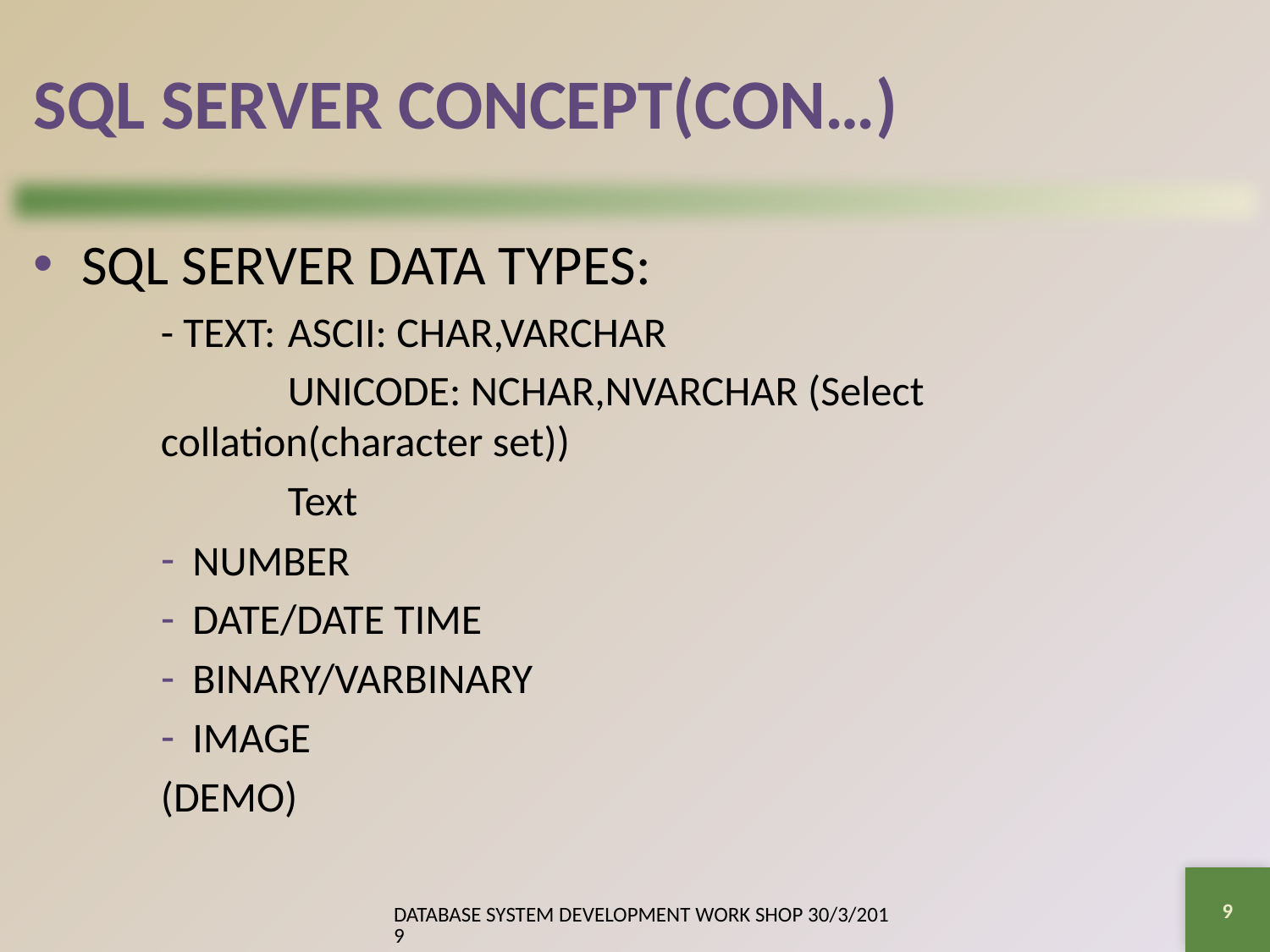

# SQL SERVER CONCEPT(CON…)
SQL SERVER DATA TYPES:
- TEXT: 	ASCII: CHAR,VARCHAR
	UNICODE: NCHAR,NVARCHAR (Select collation(character set))
	Text
NUMBER
DATE/DATE TIME
BINARY/VARBINARY
IMAGE
(DEMO)
9
DATABASE SYSTEM DEVELOPMENT WORK SHOP 30/3/2019